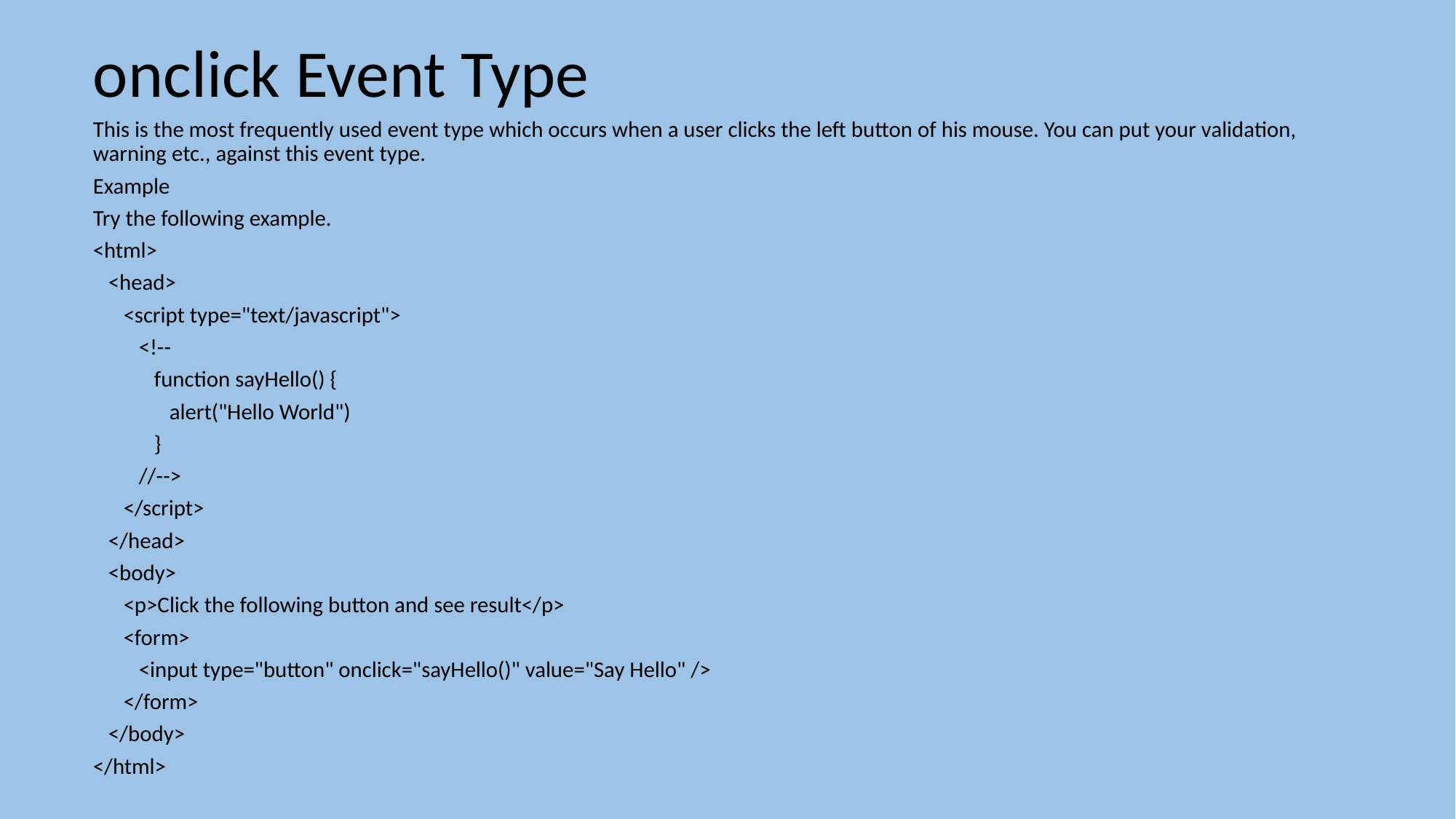

# onclick Event Type
This is the most frequently used event type which occurs when a user clicks the left button of his mouse. You can put your validation, warning etc., against this event type.
Example
Try the following example.
<html>
   <head>
      <script type="text/javascript">
         <!--
            function sayHello() {
               alert("Hello World")
            }
         //-->
      </script>
   </head>
   <body>
      <p>Click the following button and see result</p>
      <form>
         <input type="button" onclick="sayHello()" value="Say Hello" />
      </form>
   </body>
</html>